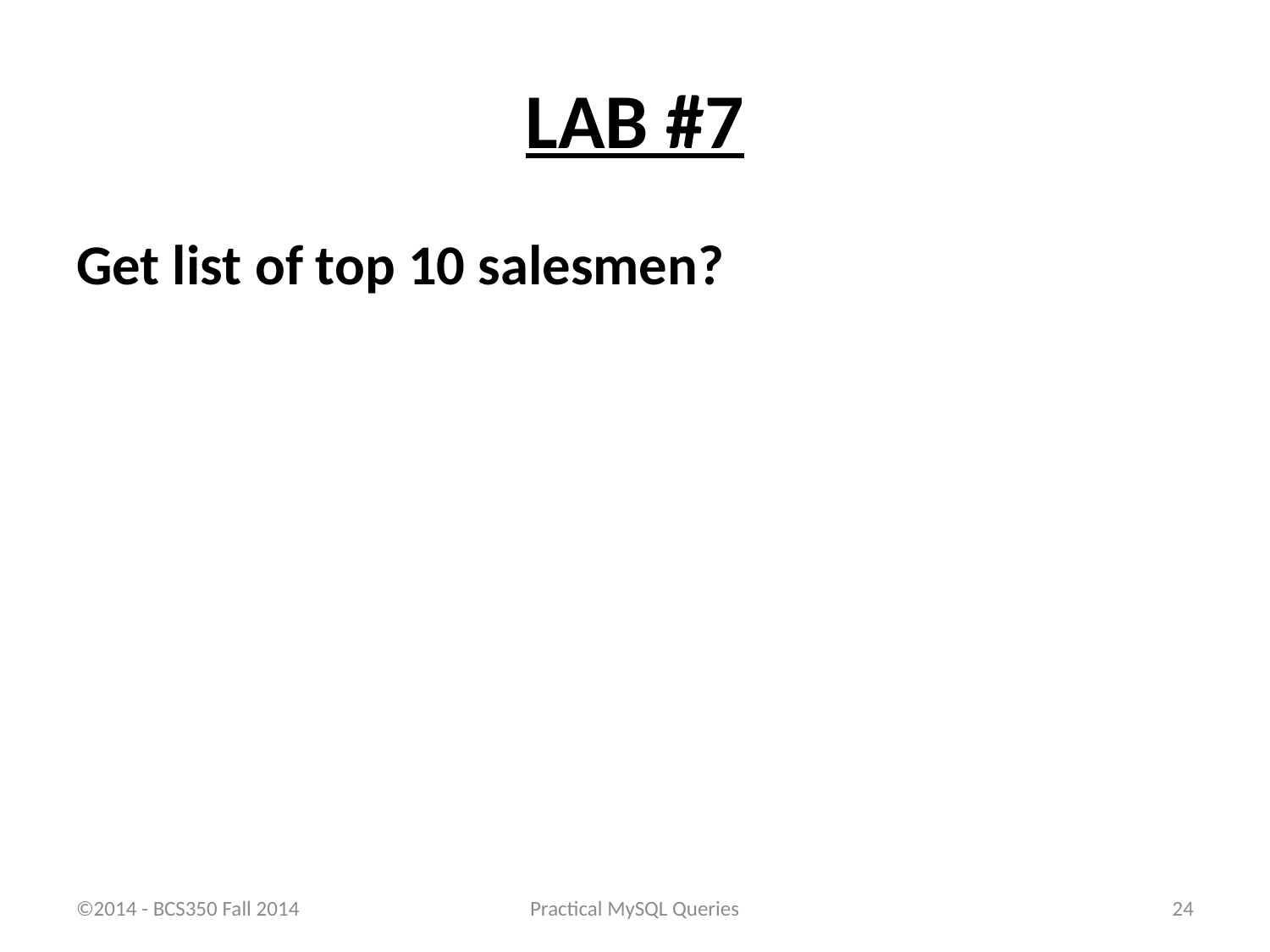

# LAB #7
Get list of top 10 salesmen?

©2014 - BCS350 Fall 2014
Practical MySQL Queries
24